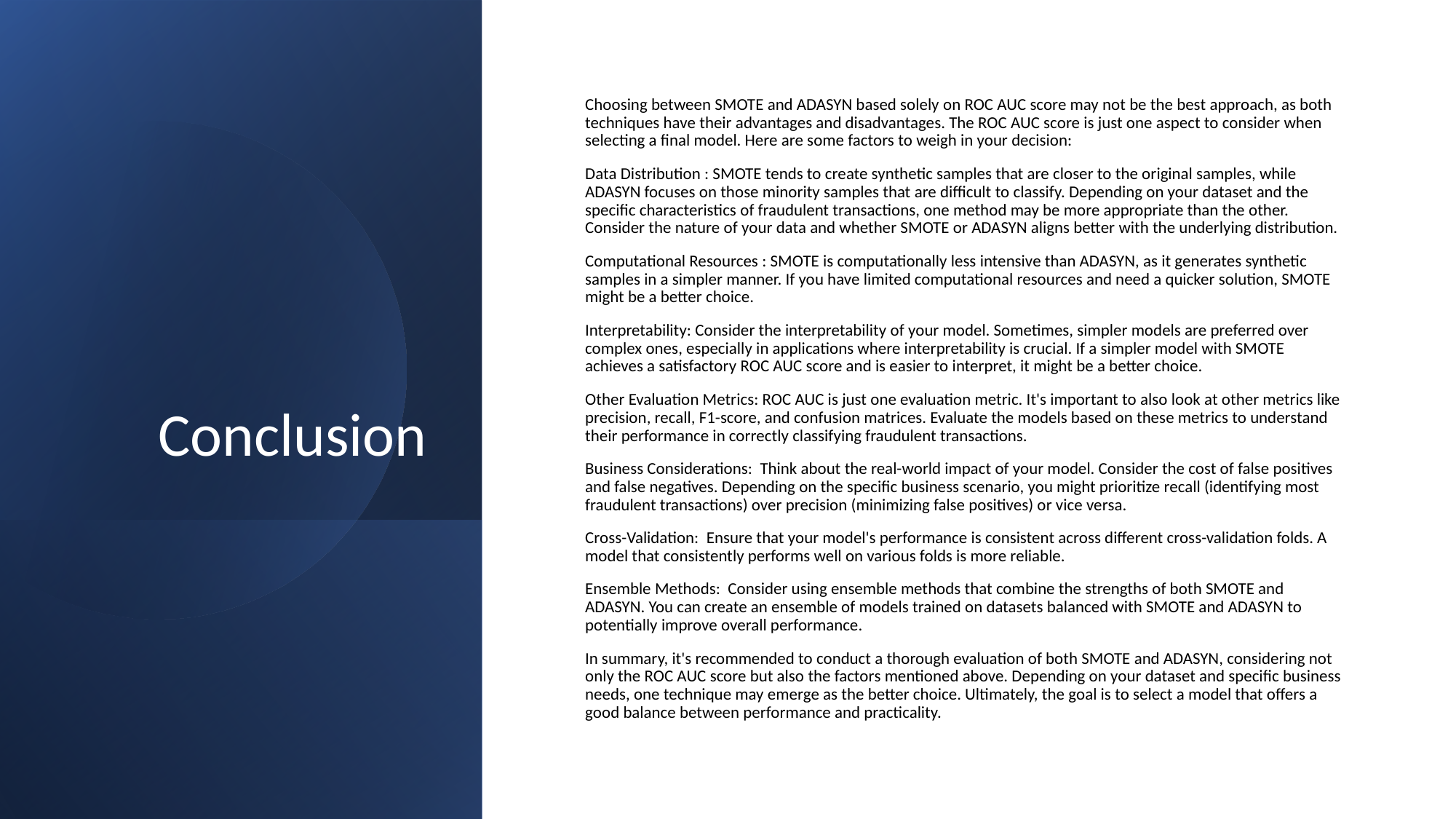

# Conclusion
Choosing between SMOTE and ADASYN based solely on ROC AUC score may not be the best approach, as both techniques have their advantages and disadvantages. The ROC AUC score is just one aspect to consider when selecting a final model. Here are some factors to weigh in your decision:
Data Distribution : SMOTE tends to create synthetic samples that are closer to the original samples, while ADASYN focuses on those minority samples that are difficult to classify. Depending on your dataset and the specific characteristics of fraudulent transactions, one method may be more appropriate than the other. Consider the nature of your data and whether SMOTE or ADASYN aligns better with the underlying distribution.
Computational Resources : SMOTE is computationally less intensive than ADASYN, as it generates synthetic samples in a simpler manner. If you have limited computational resources and need a quicker solution, SMOTE might be a better choice.
Interpretability: Consider the interpretability of your model. Sometimes, simpler models are preferred over complex ones, especially in applications where interpretability is crucial. If a simpler model with SMOTE achieves a satisfactory ROC AUC score and is easier to interpret, it might be a better choice.
Other Evaluation Metrics: ROC AUC is just one evaluation metric. It's important to also look at other metrics like precision, recall, F1-score, and confusion matrices. Evaluate the models based on these metrics to understand their performance in correctly classifying fraudulent transactions.
Business Considerations:  Think about the real-world impact of your model. Consider the cost of false positives and false negatives. Depending on the specific business scenario, you might prioritize recall (identifying most fraudulent transactions) over precision (minimizing false positives) or vice versa.
Cross-Validation:  Ensure that your model's performance is consistent across different cross-validation folds. A model that consistently performs well on various folds is more reliable.
Ensemble Methods:  Consider using ensemble methods that combine the strengths of both SMOTE and ADASYN. You can create an ensemble of models trained on datasets balanced with SMOTE and ADASYN to potentially improve overall performance.
In summary, it's recommended to conduct a thorough evaluation of both SMOTE and ADASYN, considering not only the ROC AUC score but also the factors mentioned above. Depending on your dataset and specific business needs, one technique may emerge as the better choice. Ultimately, the goal is to select a model that offers a good balance between performance and practicality.